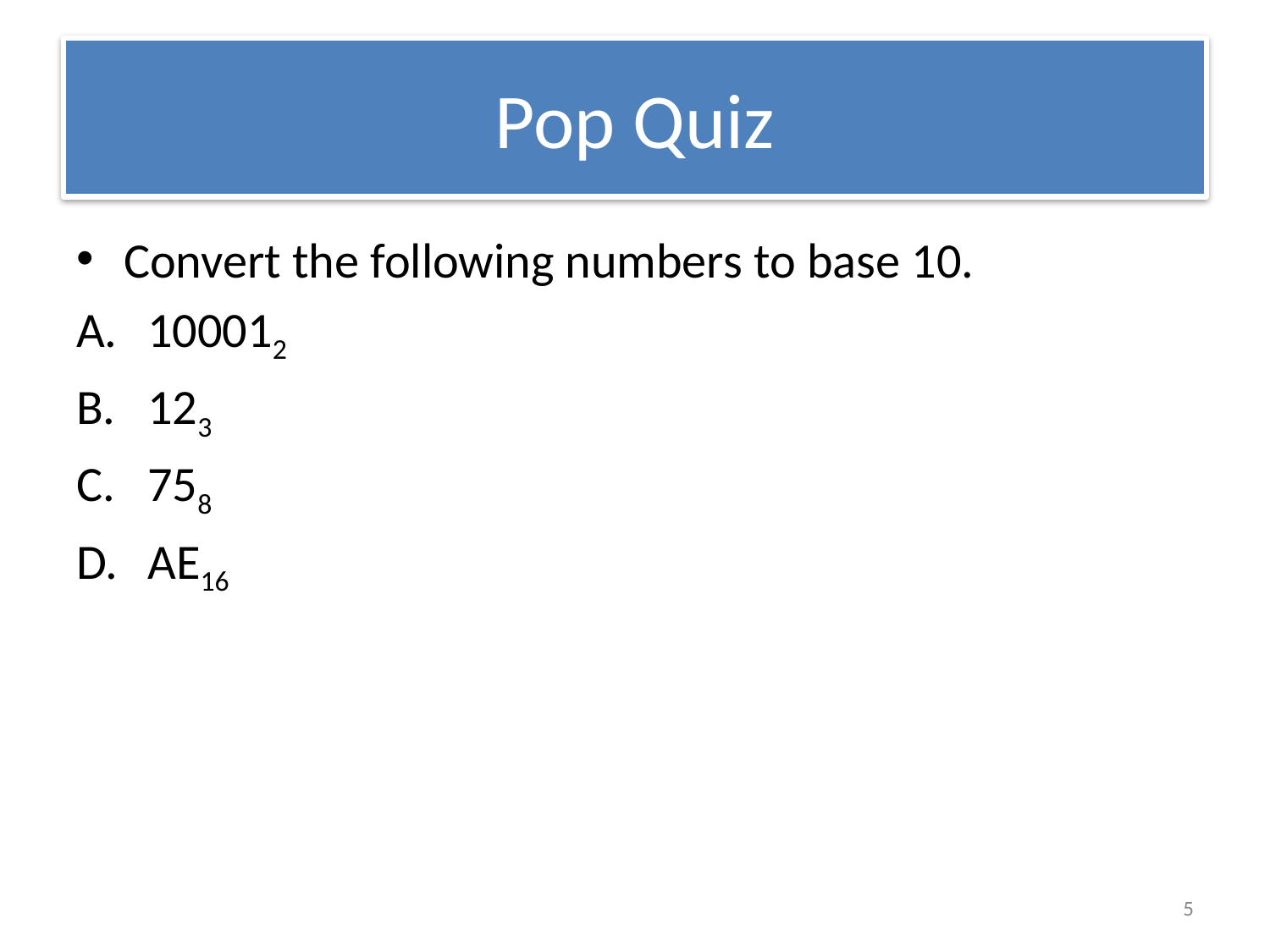

# Pop Quiz
Convert the following numbers to base 10.
100012
123
758
AE16

5